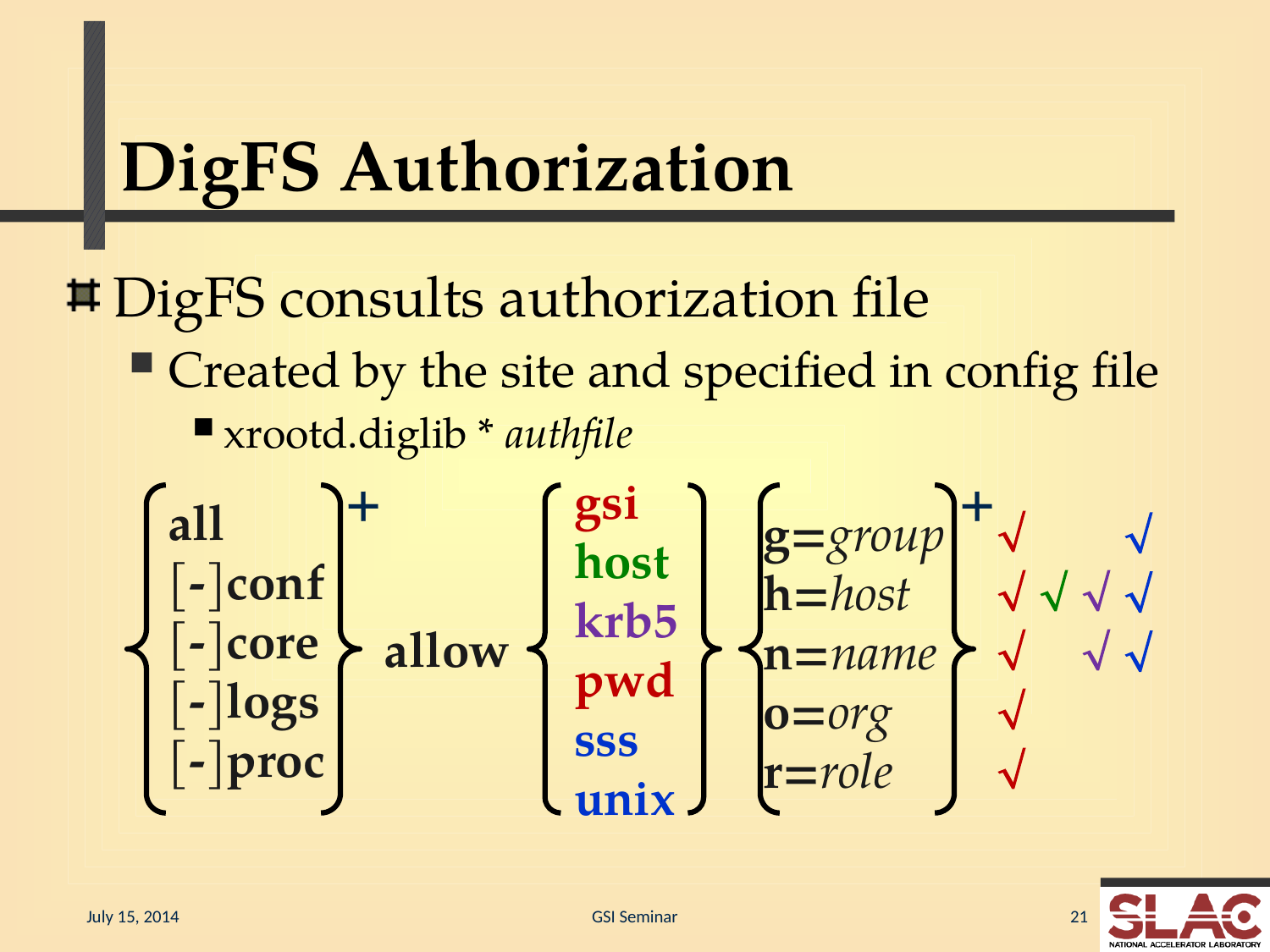

# DigFS Authorization
DigFS consults authorization file
Created by the site and specified in config file
xrootd.diglib * authfile
+
gsi
host
krb5
pwd
sss
unix
+

all
[-]conf
[-]core
[-]logs
[-]proc

g=group
h=host
n=name
o=org
r=role
√
√
√
√
√

√

√
√

√
√
√

allow